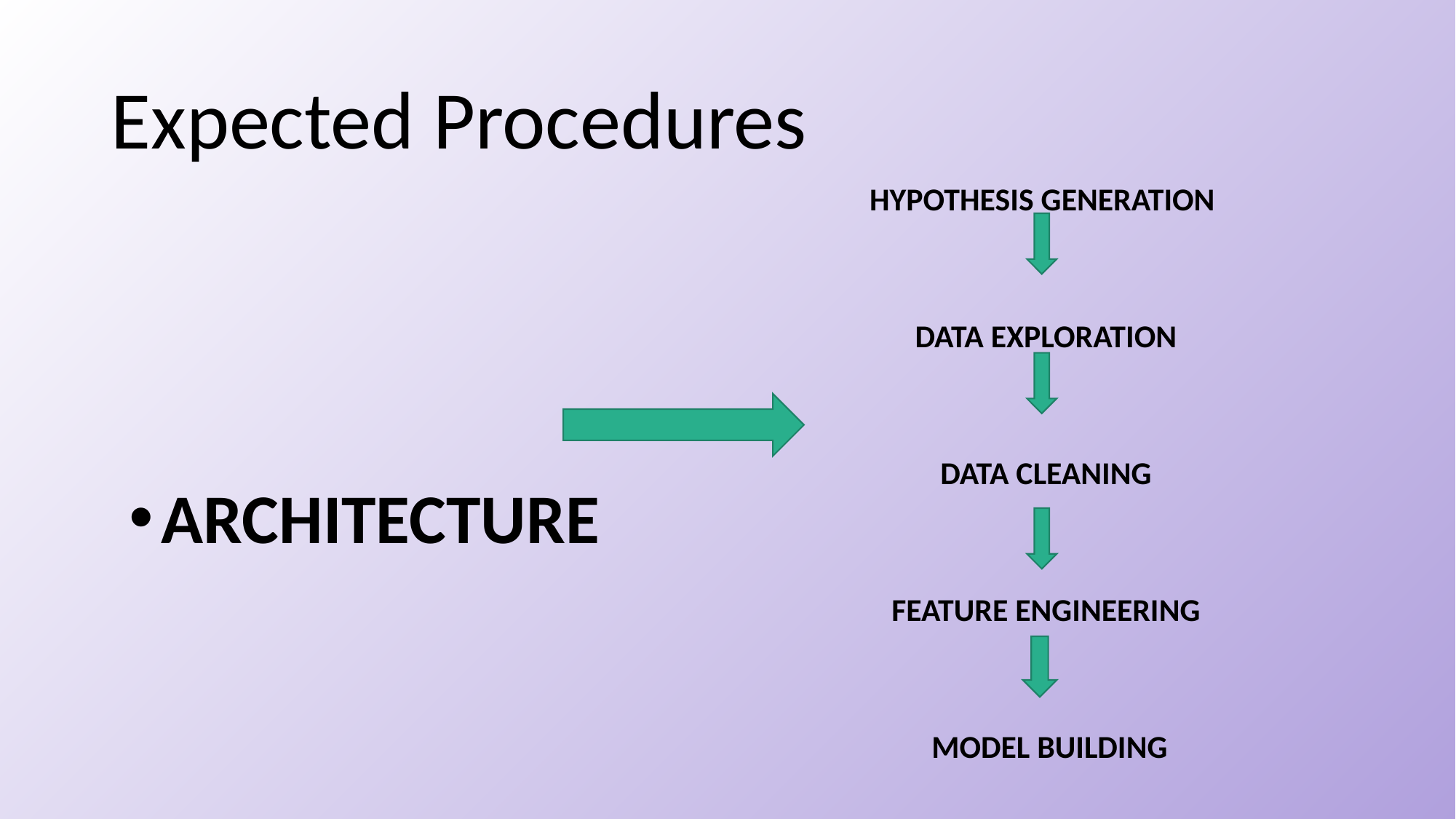

# Expected Procedures
HYPOTHESIS GENERATION

DATA EXPLORATION

DATA CLEANING

FEATURE ENGINEERING

 MODEL BUILDING

ARCHITECTURE